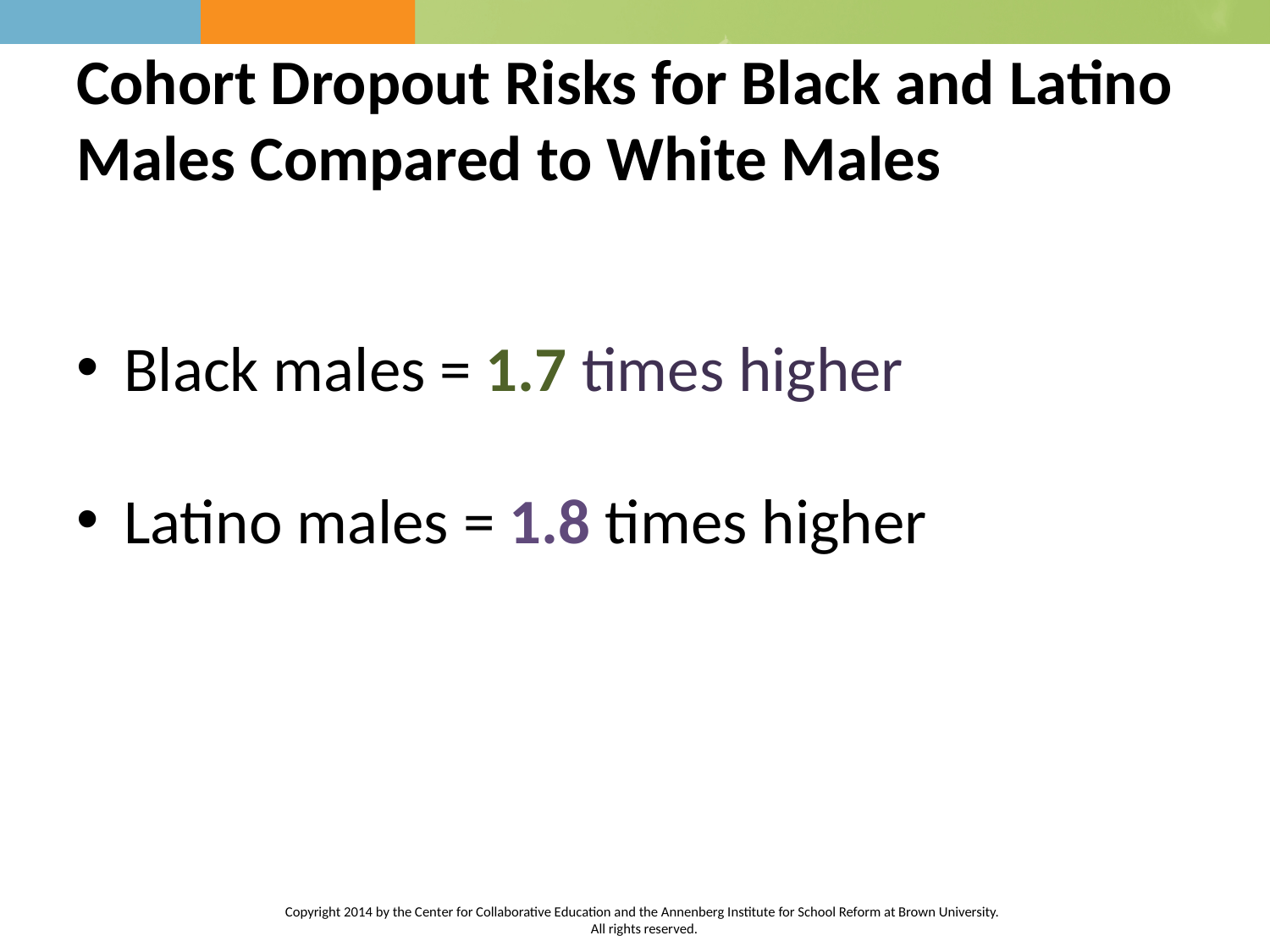

# Cohort Dropout Risks for Black and Latino Males Compared to White Males

Black males = 1.7 times higher

Latino males = 1.8 times higher